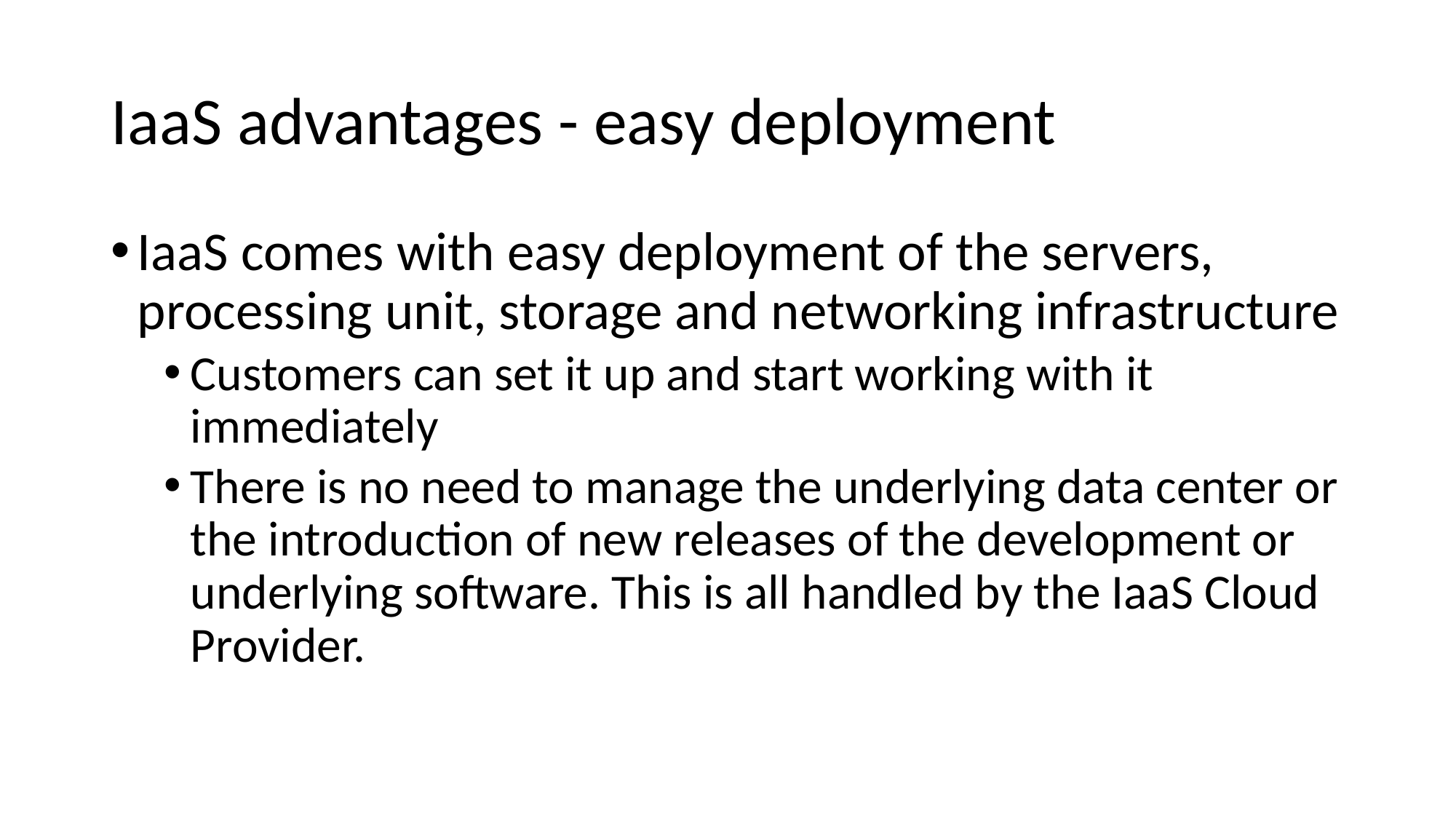

# IaaS advantages - easy deployment
IaaS comes with easy deployment of the servers, processing unit, storage and networking infrastructure
Customers can set it up and start working with it immediately
There is no need to manage the underlying data center or the introduction of new releases of the development or underlying software. This is all handled by the IaaS Cloud Provider.